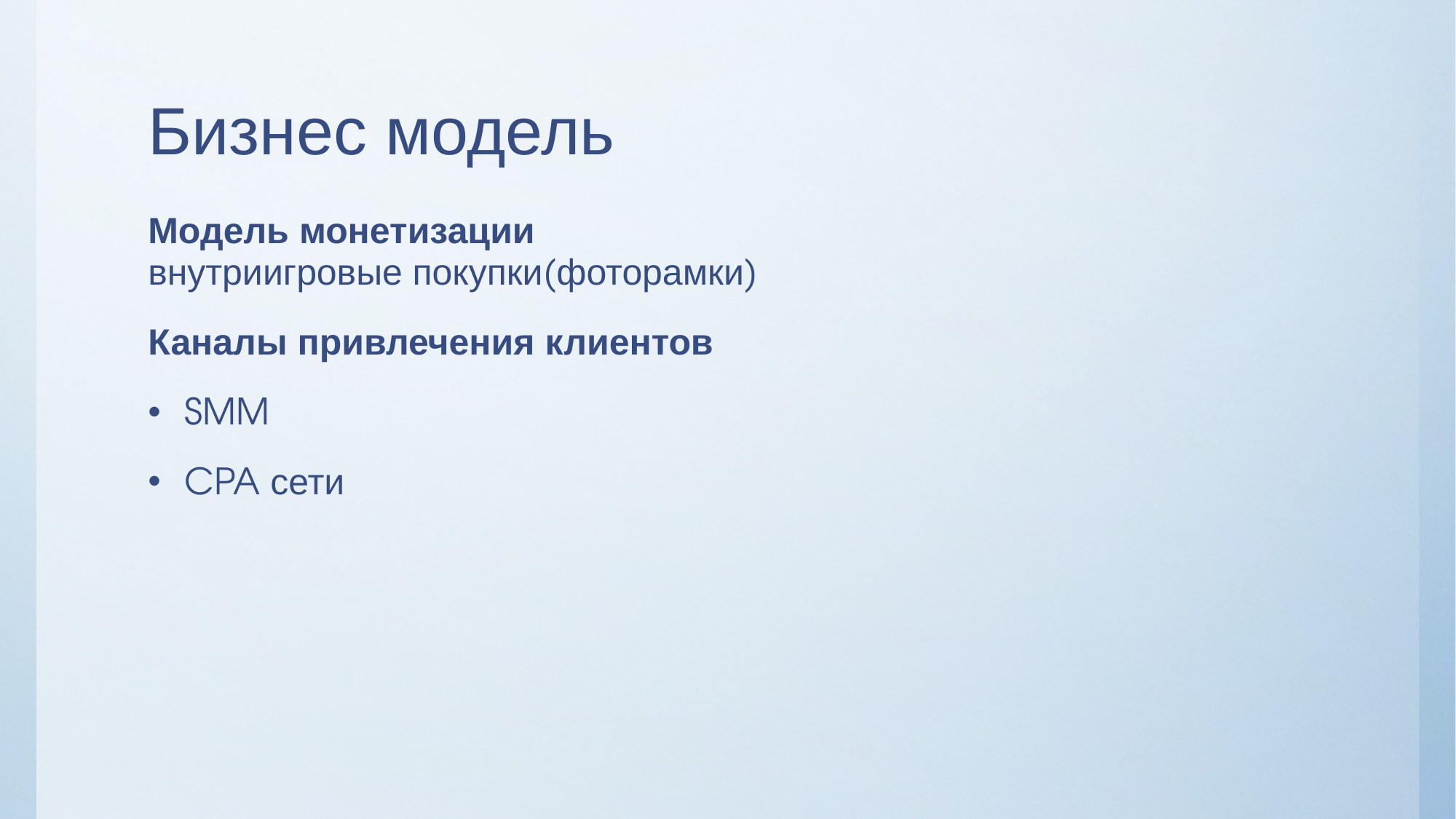

# Бизнес модель
Модель монетизации
внутриигровые покупки(фоторамки)
Каналы привлечения клиентов
SMM
CPA сети